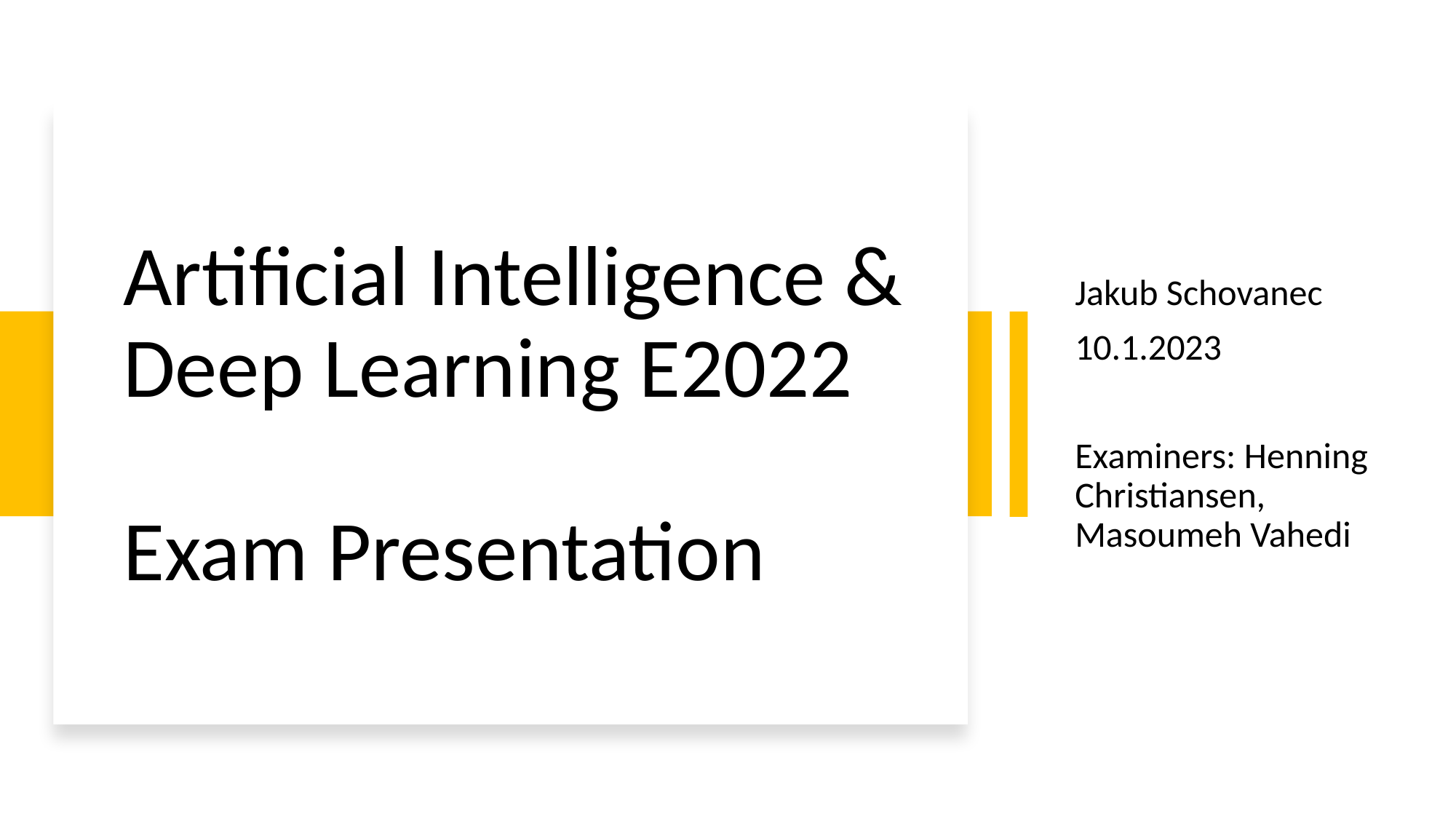

# Artificial Intelligence & Deep Learning E2022 Exam Presentation
Jakub Schovanec
10.1.2023

Examiners: Henning Christiansen, Masoumeh Vahedi